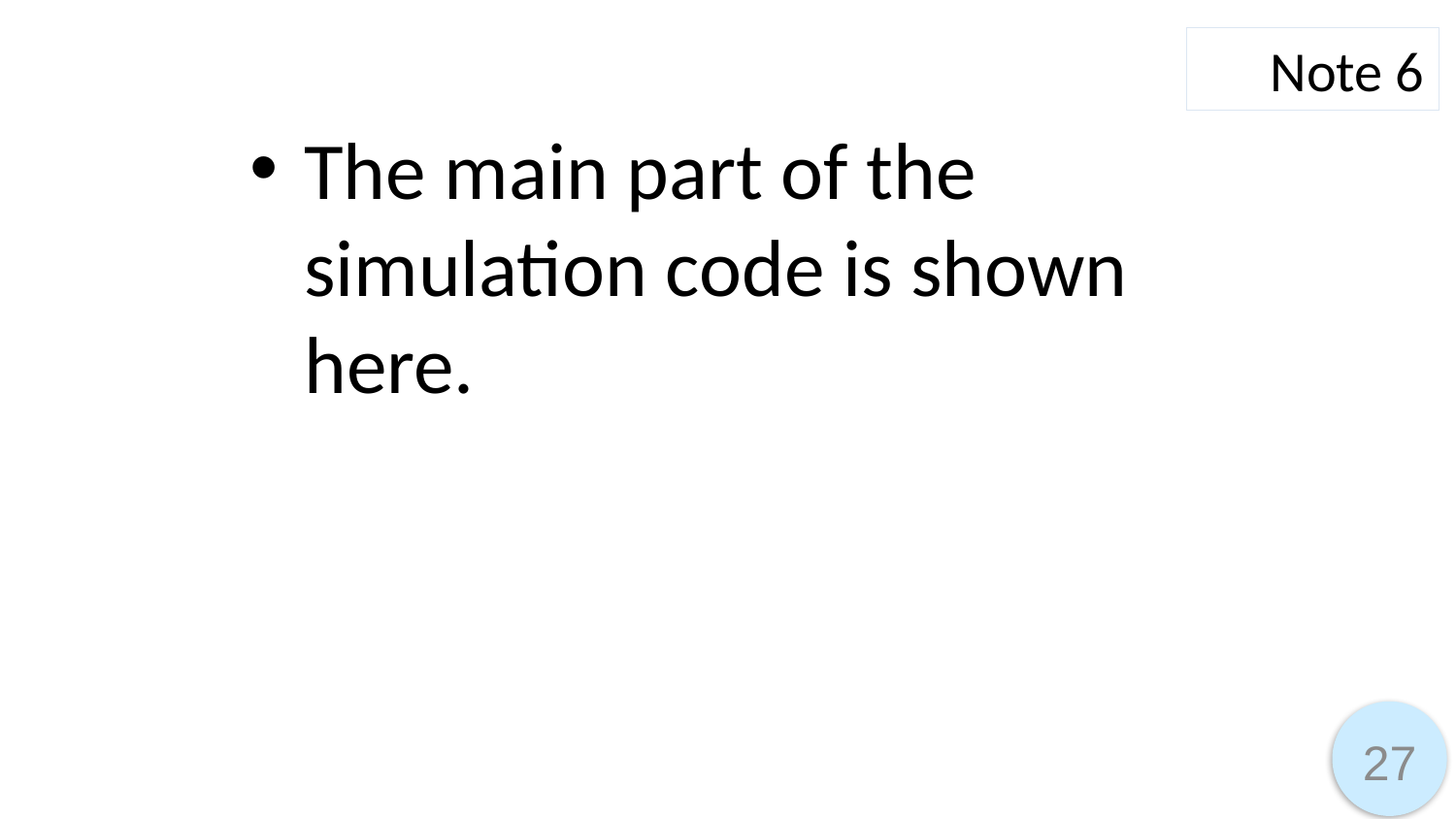

Note 6
The main part of the simulation code is shown here.
27